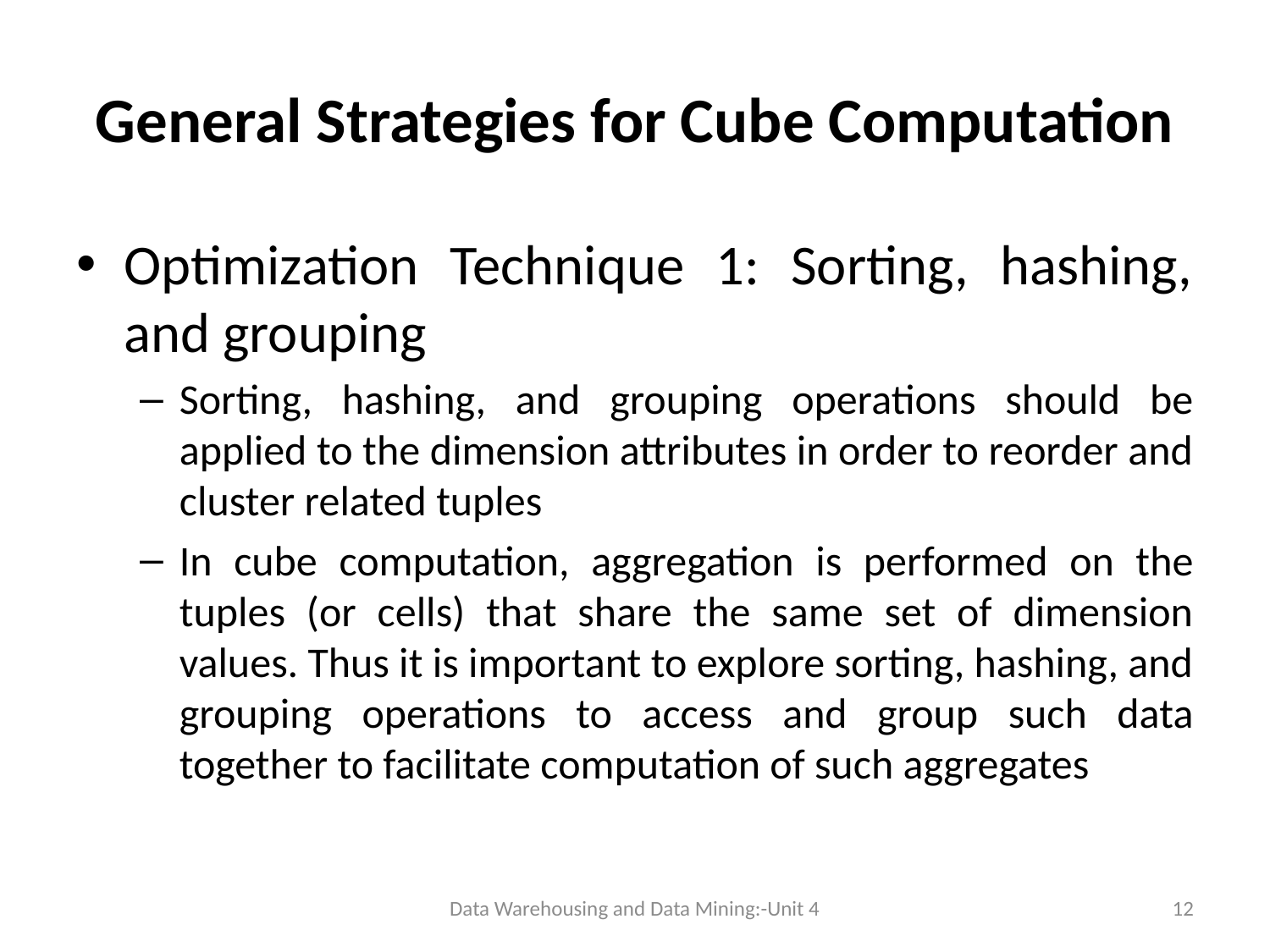

# General Strategies for Cube Computation
Optimization Technique 1: Sorting, hashing, and grouping
Sorting, hashing, and grouping operations should be applied to the dimension attributes in order to reorder and cluster related tuples
In cube computation, aggregation is performed on the tuples (or cells) that share the same set of dimension values. Thus it is important to explore sorting, hashing, and grouping operations to access and group such data together to facilitate computation of such aggregates
Data Warehousing and Data Mining:-Unit 4
12